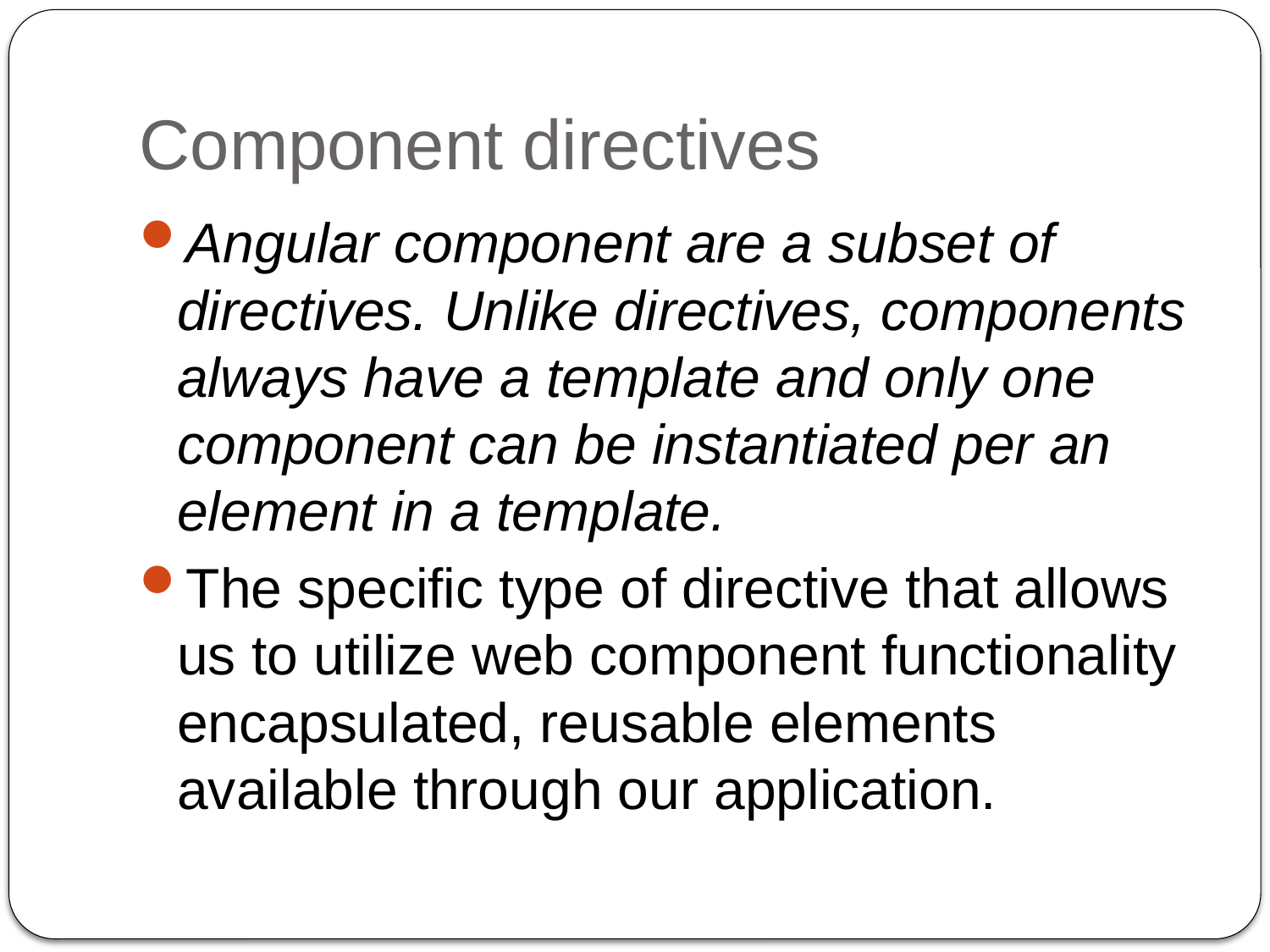

# Component directives
Angular component are a subset of directives. Unlike directives, components always have a template and only one component can be instantiated per an element in a template.
The specific type of directive that allows us to utilize web component functionality encapsulated, reusable elements available through our application.